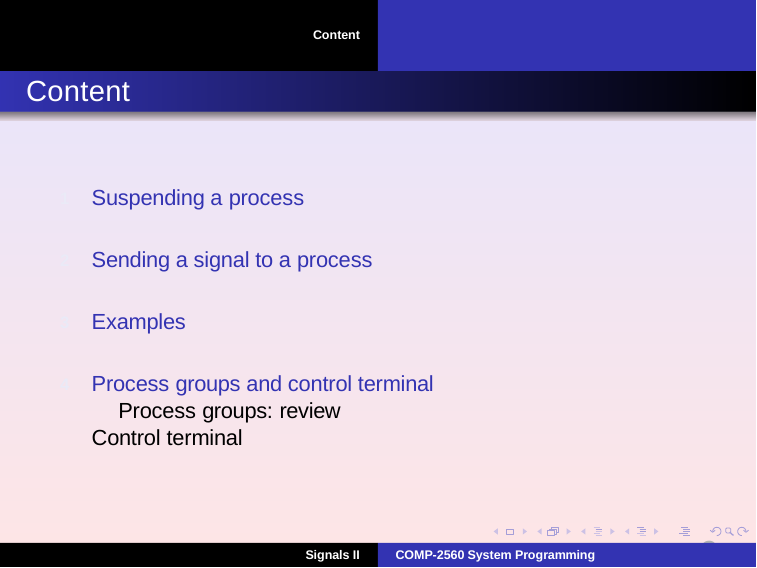

Content

# Content

Suspending a process
1

Sending a signal to a process
2

Examples
3

Process groups and control terminal  Process groups: review
Control terminal
4

2

COMP-2560 System Programming
Signals II